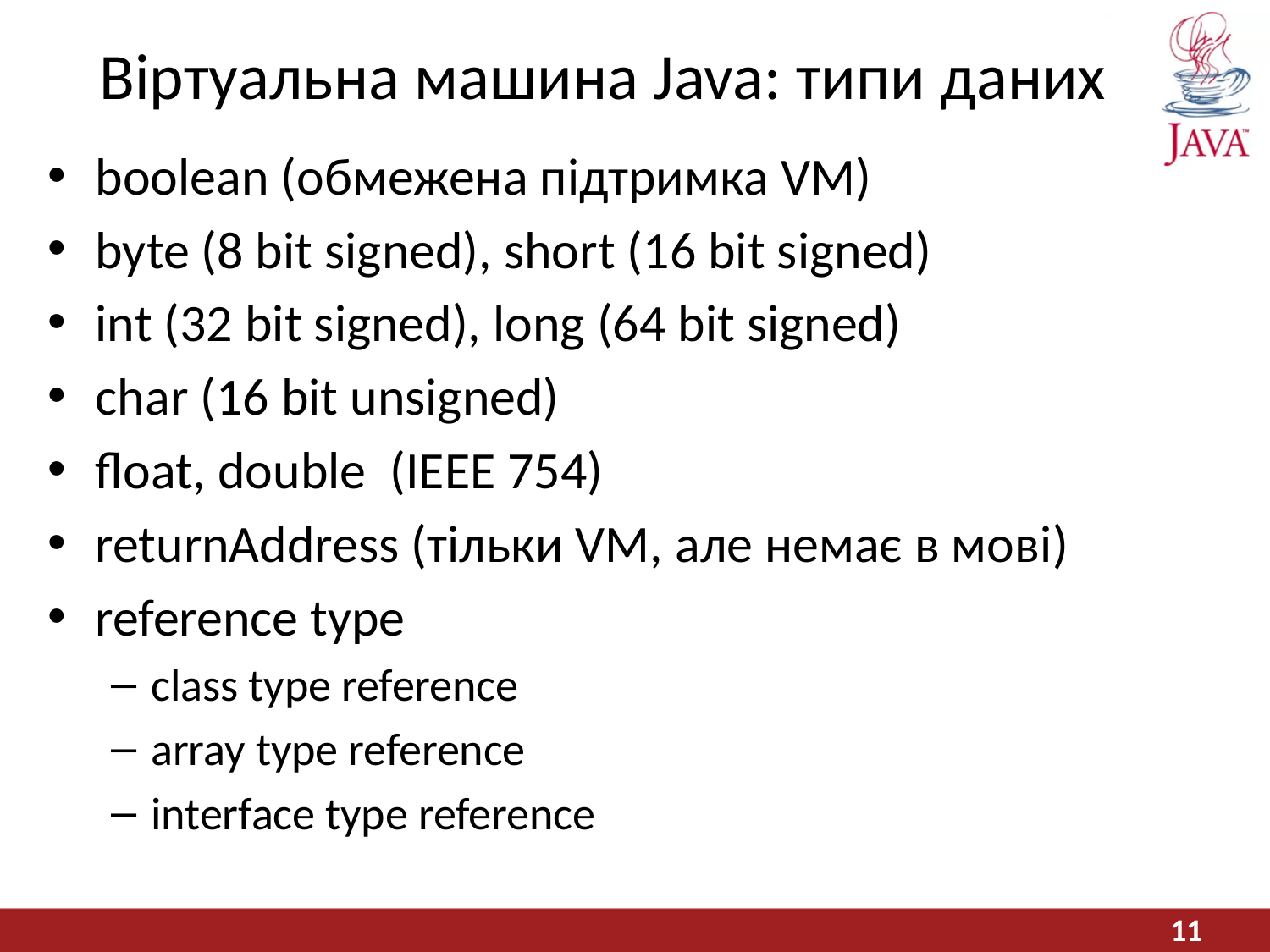

# Віртуальна машина Java: типи даних
boolean (обмежена підтримка VM)
byte (8 bit signed), short (16 bit signed)
int (32 bit signed), long (64 bit signed)
char (16 bit unsigned)
float, double  (IEEE 754)
returnAddress (тільки VM, але немає в мові)
reference type
class type reference
array type reference
interface type reference